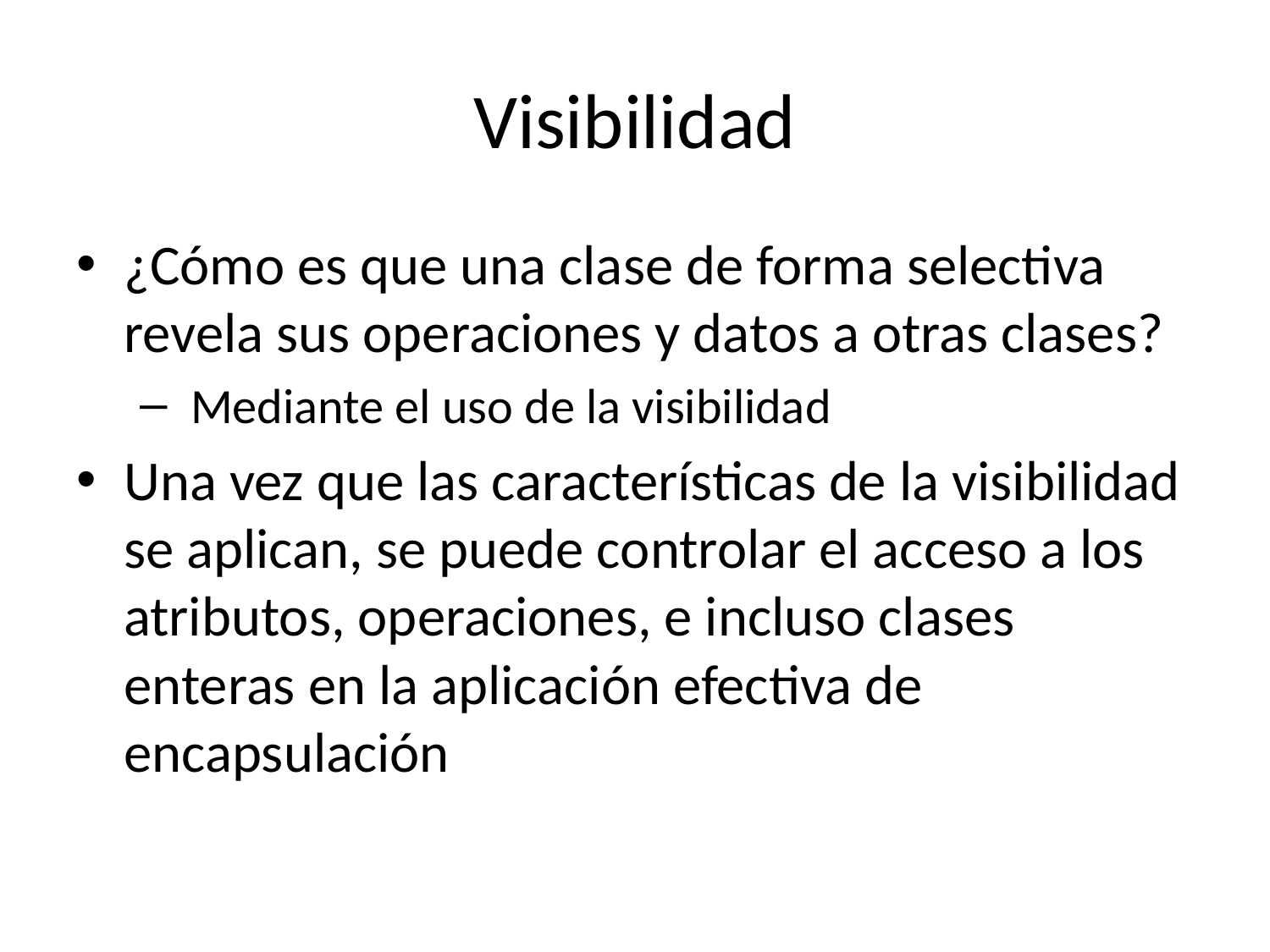

# Visibilidad
¿Cómo es que una clase de forma selectiva revela sus operaciones y datos a otras clases?
 Mediante el uso de la visibilidad
Una vez que las características de la visibilidad se aplican, se puede controlar el acceso a los atributos, operaciones, e incluso clases enteras en la aplicación efectiva de encapsulación